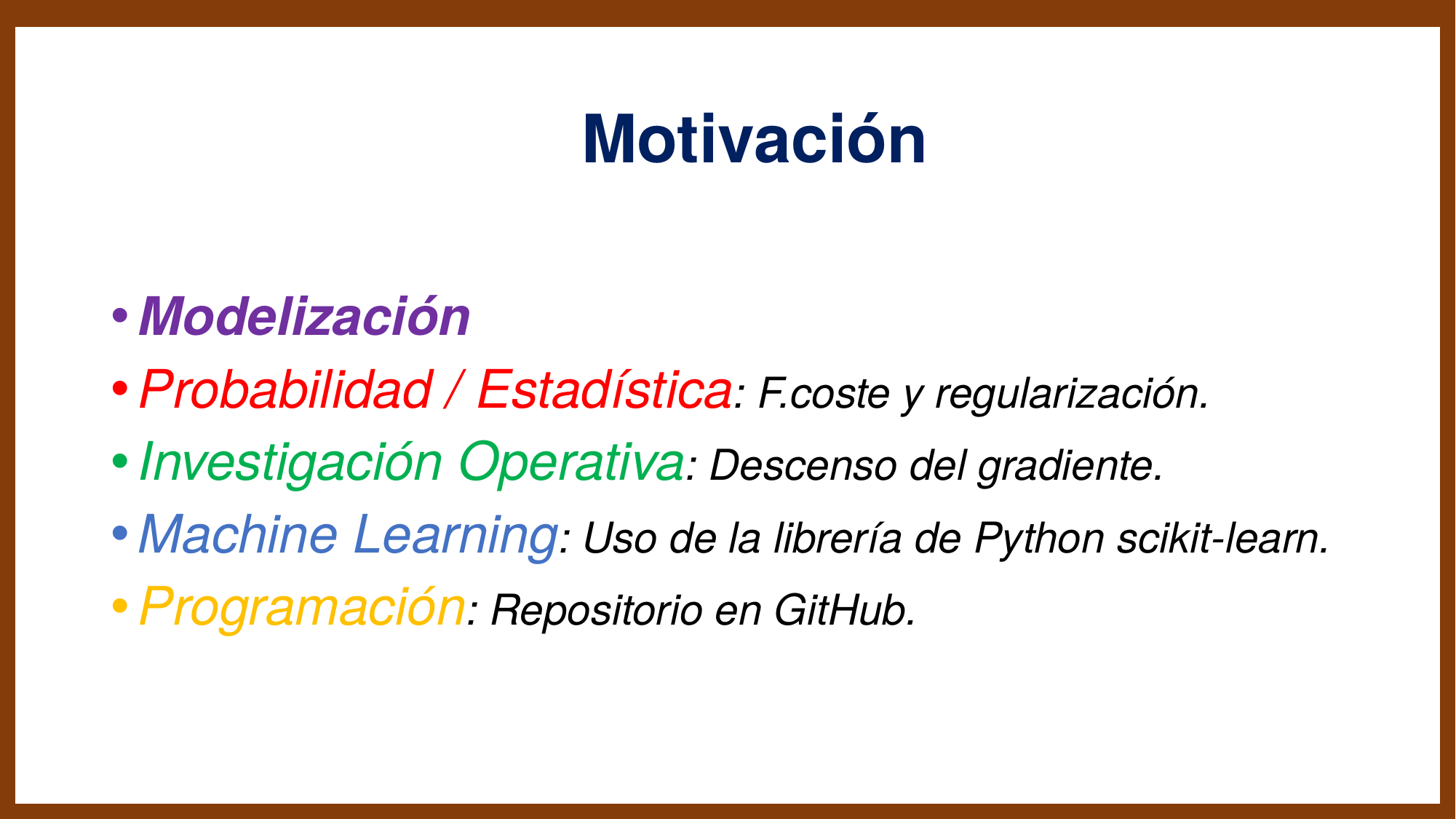

Motivación

Modelización
Probabilidad / Estadística: F.coste y regularización.
Investigación Operativa: Descenso del gradiente.
Machine Learning: Uso de la librería de Python scikit-learn.
Programación: Repositorio en GitHub.